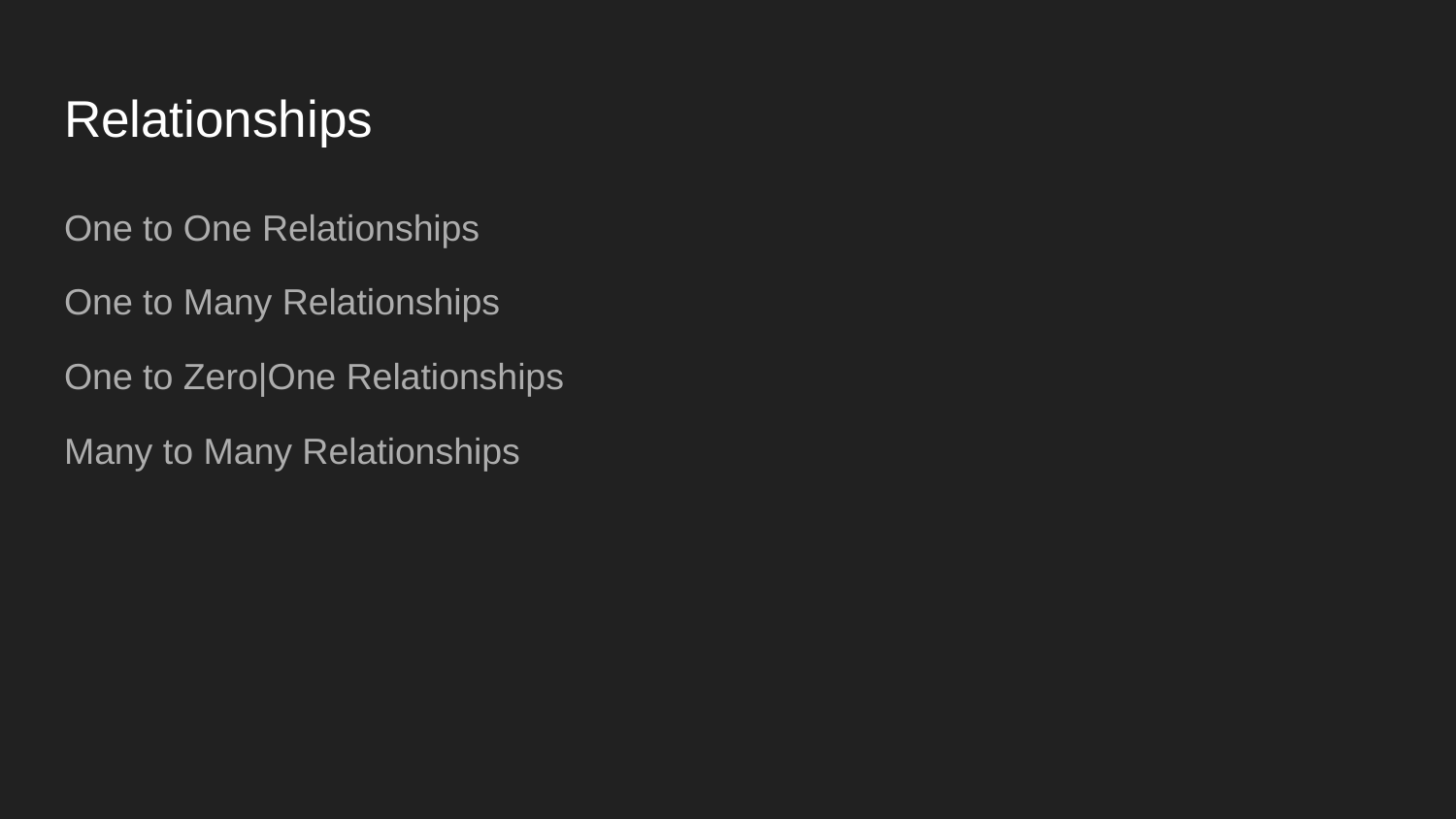

# Relationships
One to One Relationships
One to Many Relationships
One to Zero|One Relationships
Many to Many Relationships